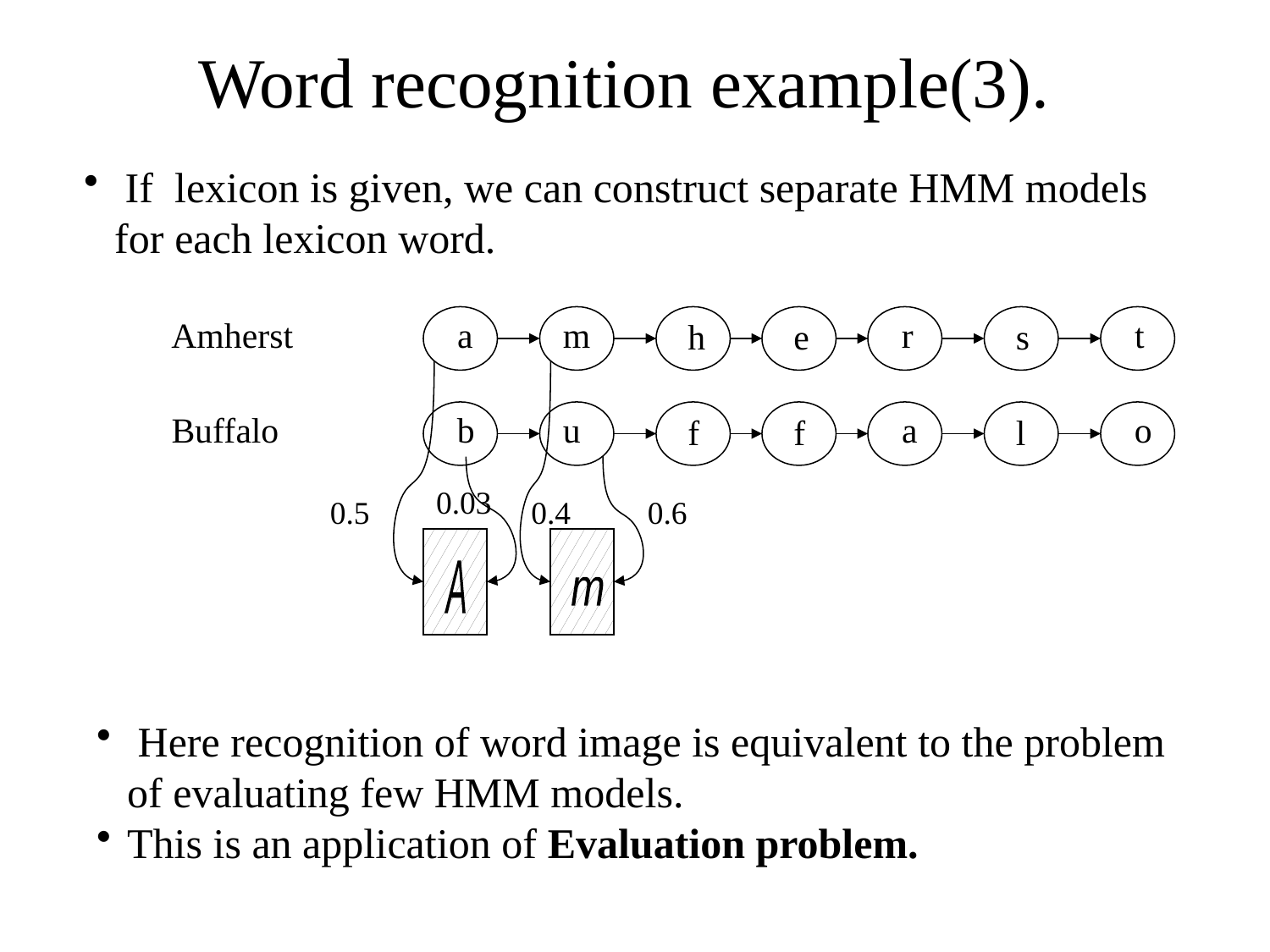

Word recognition example(3).
 If  lexicon is given, we can construct separate HMM models for each lexicon word.
Amherst

a

m

r

t
h
e
s
Buffalo

b

u

a

o
f
f
l
0.03
0.5
0.4
0.6

A

m
 Here recognition of word image is equivalent to the problem of evaluating few HMM models.
This is an application of Evaluation problem.